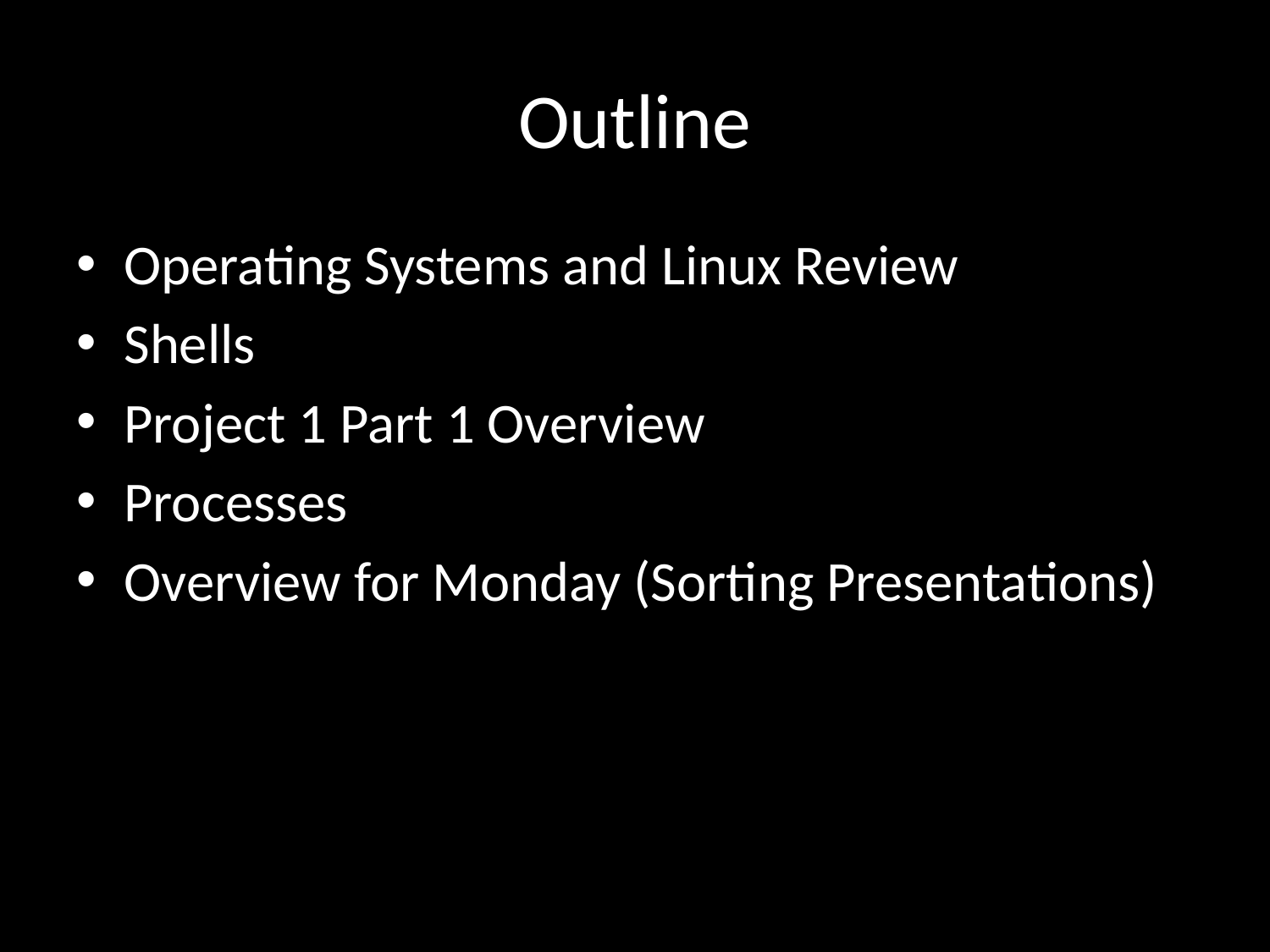

# Outline
Operating Systems and Linux Review
Shells
Project 1 Part 1 Overview
Processes
Overview for Monday (Sorting Presentations)